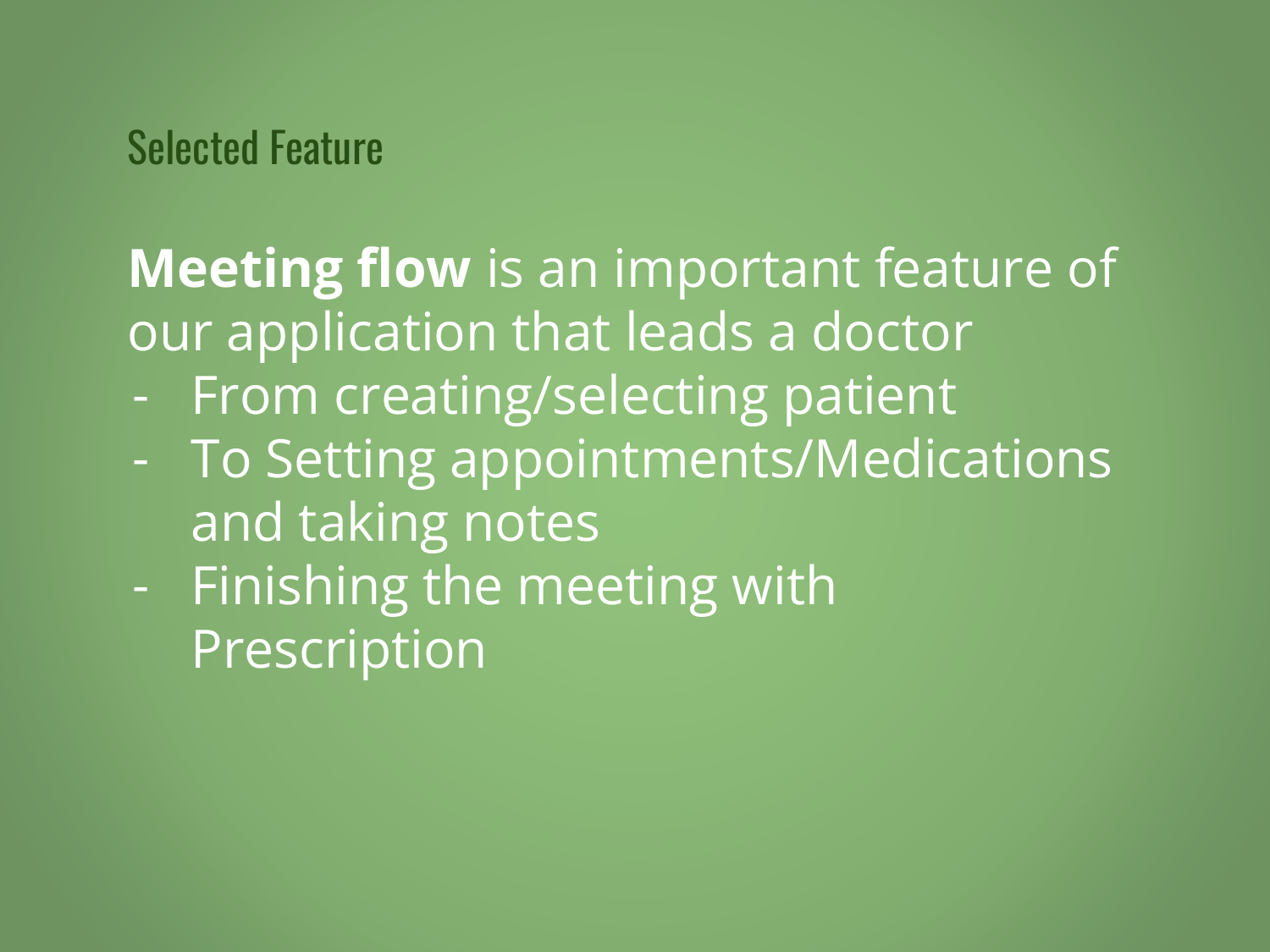

# Selected Feature
Meeting flow is an important feature of our application that leads a doctor
From creating/selecting patient
To Setting appointments/Medications and taking notes
Finishing the meeting with Prescription